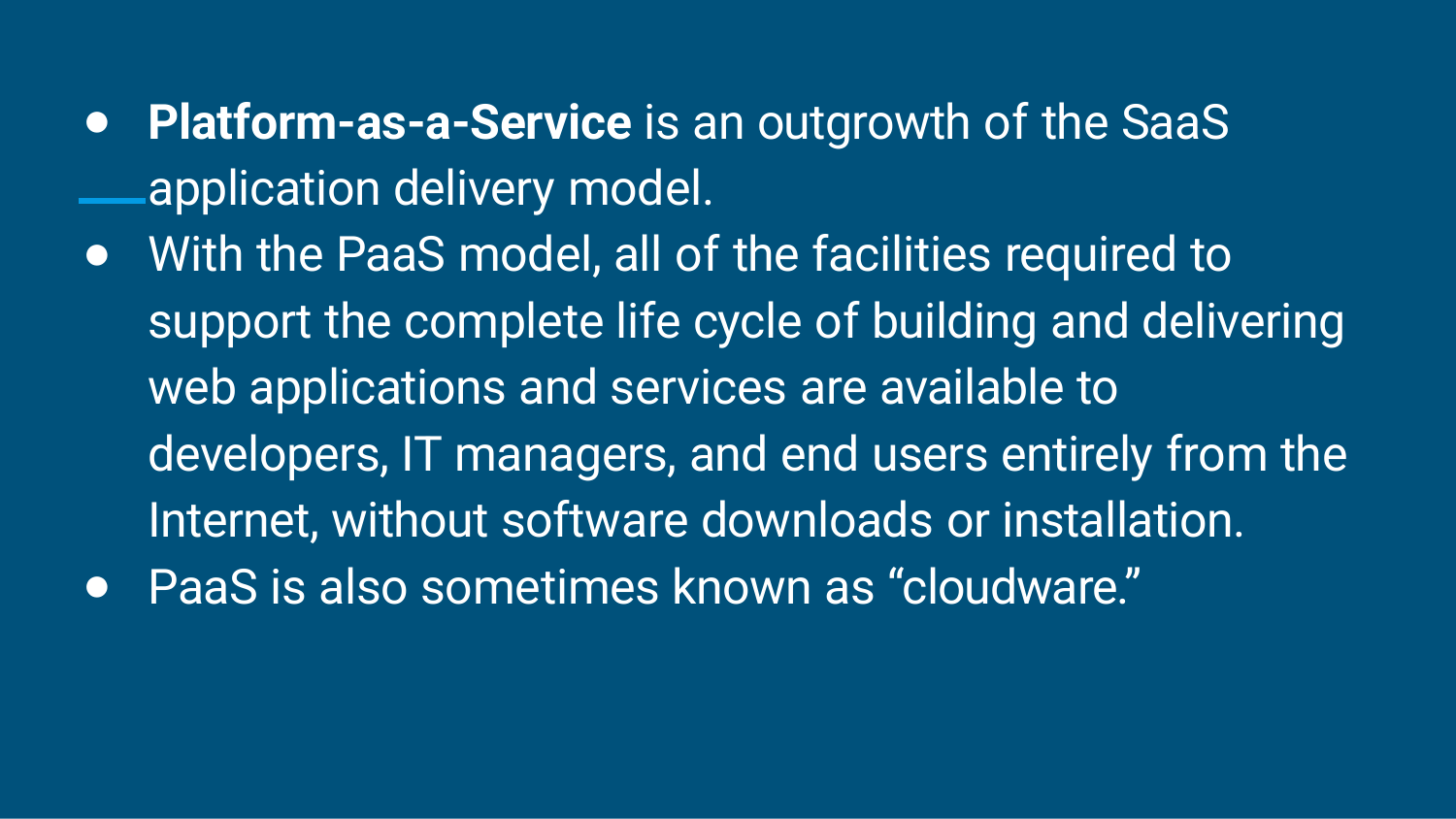

Platform-as-a-Service is an outgrowth of the SaaS  application delivery model.
With the PaaS model, all of the facilities required to  support the complete life cycle of building and delivering  web applications and services are available to  developers, IT managers, and end users entirely from the  Internet, without software downloads or installation.
PaaS is also sometimes known as “cloudware.”